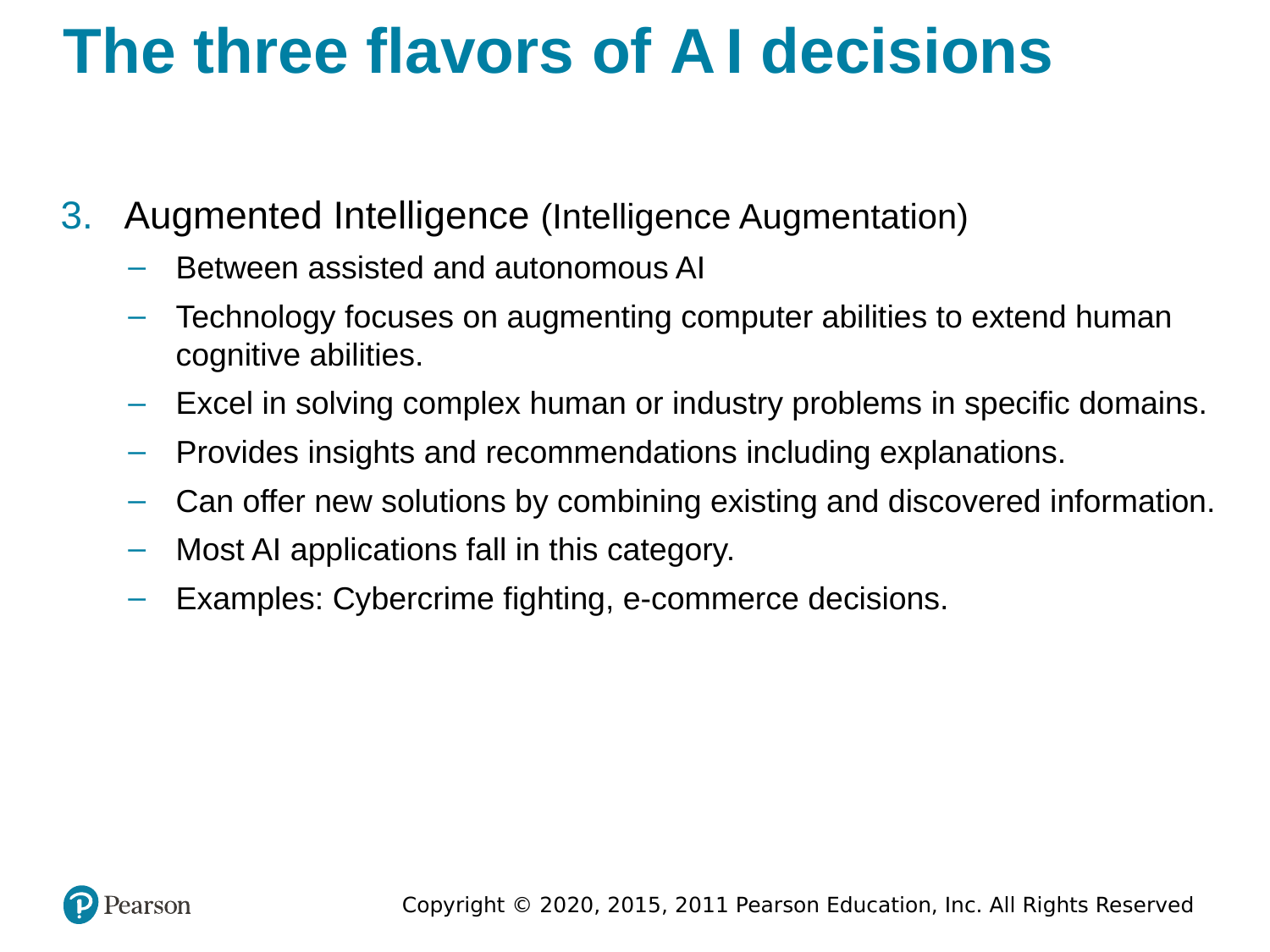

# The three flavors of A I decisions
Augmented Intelligence (Intelligence Augmentation)
Between assisted and autonomous AI
Technology focuses on augmenting computer abilities to extend human cognitive abilities.
Excel in solving complex human or industry problems in specific domains.
Provides insights and recommendations including explanations.
Can offer new solutions by combining existing and discovered information.
Most AI applications fall in this category.
Examples: Cybercrime fighting, e-commerce decisions.